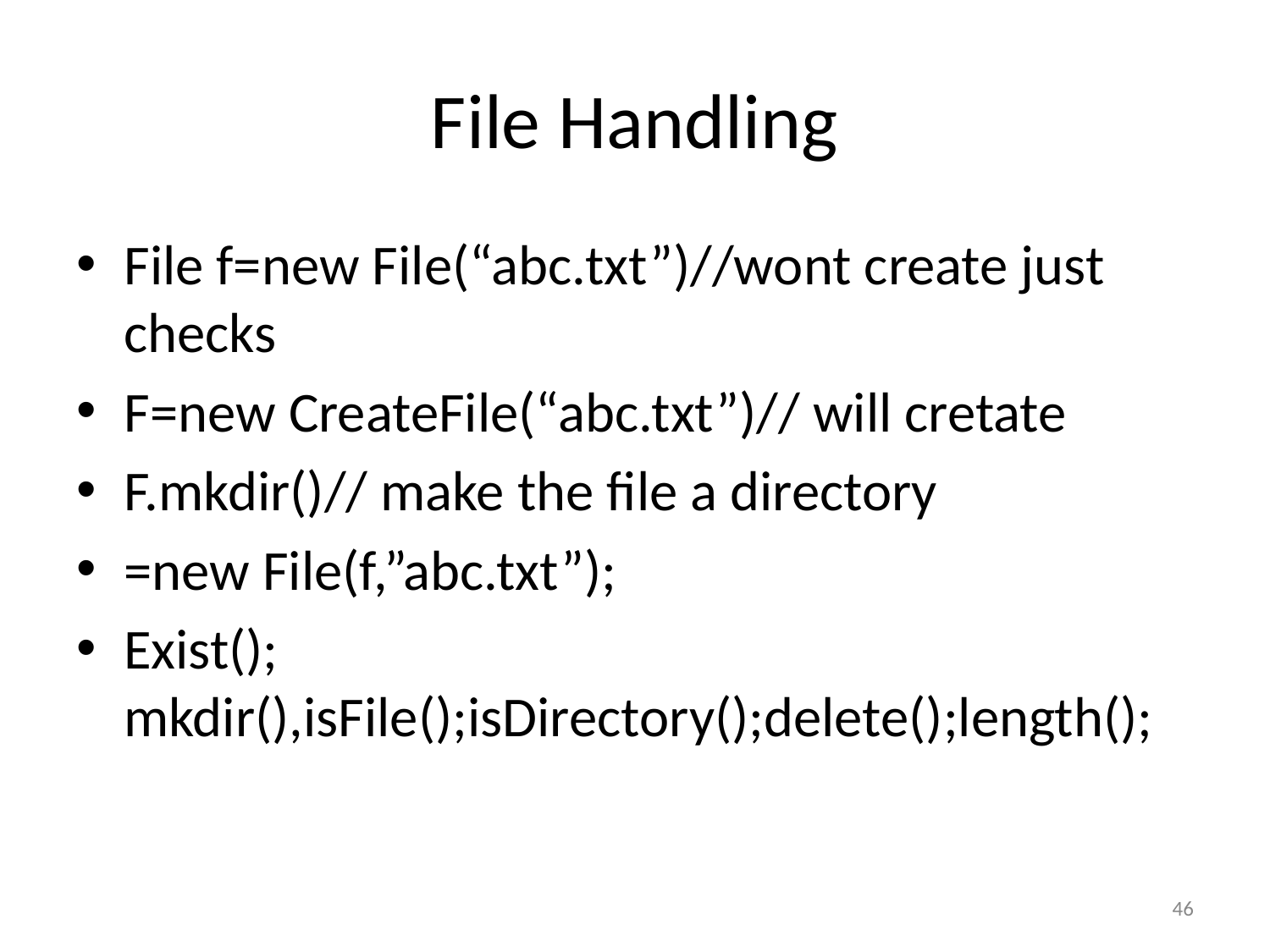

# File Handling
File f=new File(“abc.txt”)//wont create just checks
F=new CreateFile(“abc.txt”)// will cretate
F.mkdir()// make the file a directory
=new File(f,”abc.txt”);
Exist(); mkdir(),isFile();isDirectory();delete();length();
46